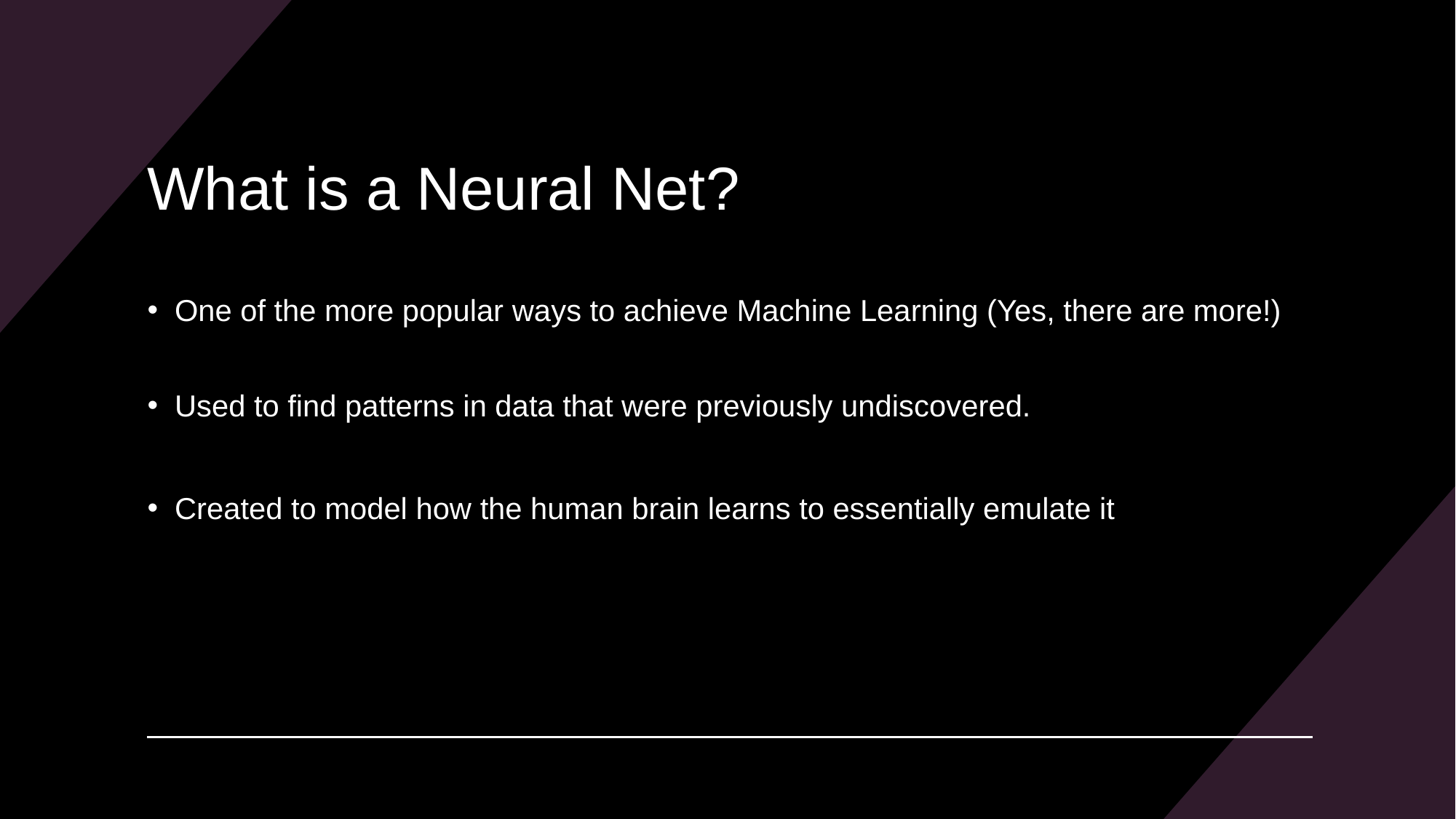

# What is a Neural Net?
One of the more popular ways to achieve Machine Learning (Yes, there are more!)
Used to find patterns in data that were previously undiscovered.
Created to model how the human brain learns to essentially emulate it